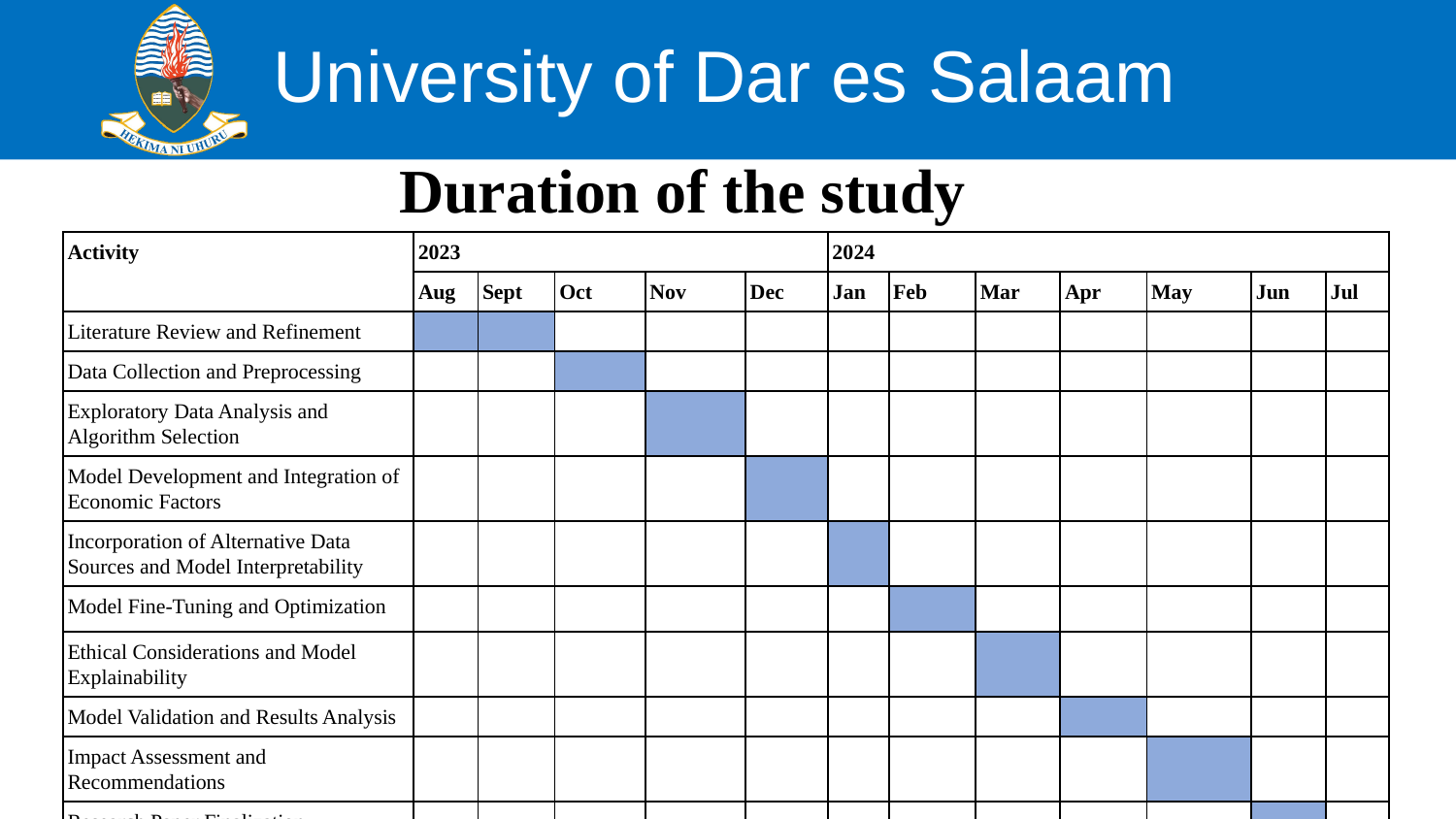

# Duration of the study
| Activity | 2023 |  |  |  |  | 2024 |  |  |  |  |  |  |
| --- | --- | --- | --- | --- | --- | --- | --- | --- | --- | --- | --- | --- |
|  | Aug | Sept | Oct | Nov | Dec | Jan | Feb | Mar | Apr | May | Jun | Jul |
| Literature Review and Refinement |  |  |  |  |  |  |  |  |  |  |  |  |
| Data Collection and Preprocessing |  |  |  |  |  |  |  |  |  |  |  |  |
| Exploratory Data Analysis and Algorithm Selection |  |  |  |  |  |  |  |  |  |  |  |  |
| Model Development and Integration of Economic Factors |  |  |  |  |  |  |  |  |  |  |  |  |
| Incorporation of Alternative Data Sources and Model Interpretability |  |  |  |  |  |  |  |  |  |  |  |  |
| Model Fine-Tuning and Optimization |  |  |  |  |  |  |  |  |  |  |  |  |
| Ethical Considerations and Model Explainability |  |  |  |  |  |  |  |  |  |  |  |  |
| Model Validation and Results Analysis |  |  |  |  |  |  |  |  |  |  |  |  |
| Impact Assessment and Recommendations |  |  |  |  |  |  |  |  |  |  |  |  |
| Research Paper Finalization |  |  |  |  |  |  |  |  |  |  |  |  |
| Submission and Presentation |  |  |  |  |  |  |  |  |  |  |  |  |